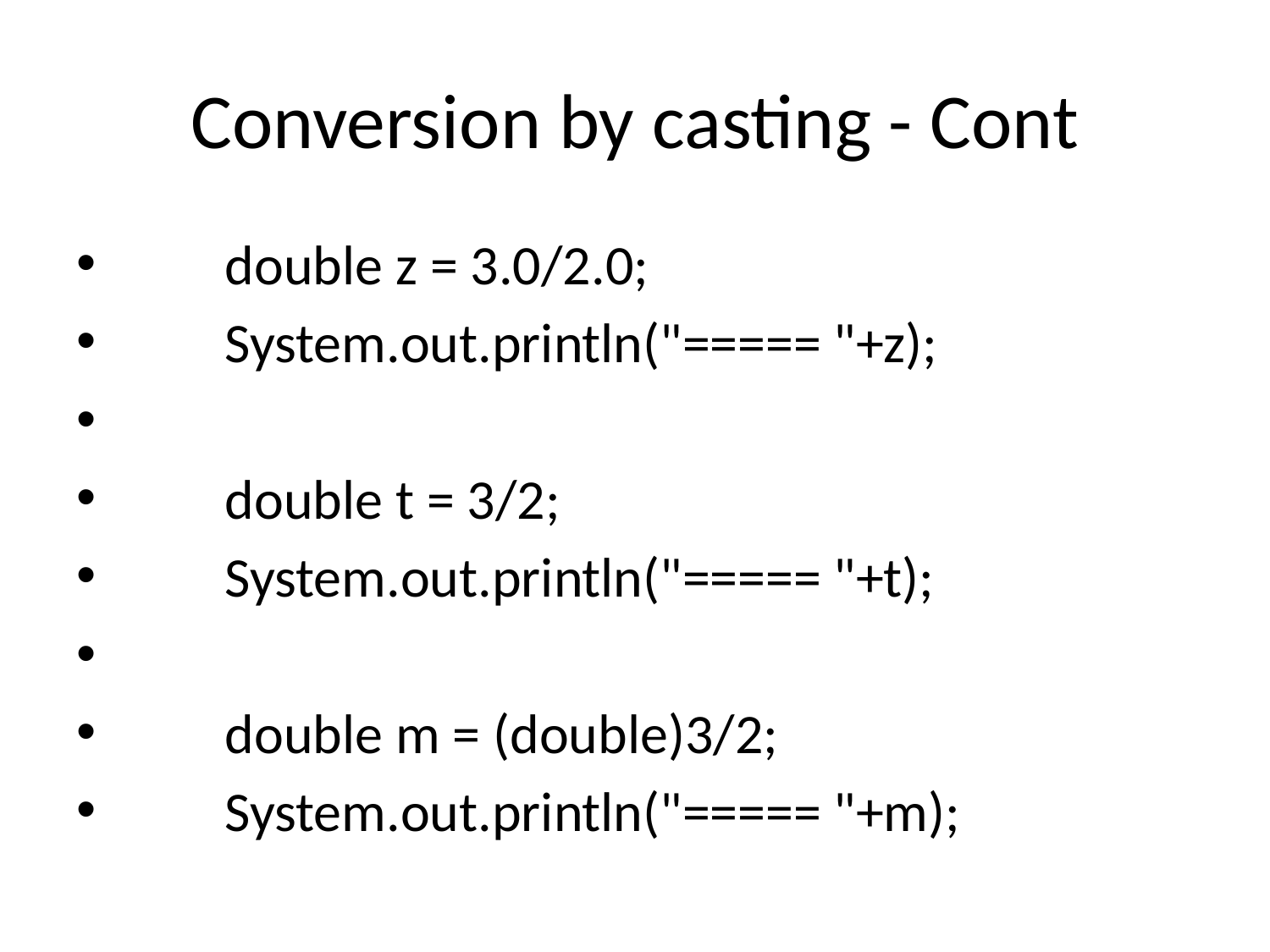

# Conversion by casting - Cont
        double z = 3.0/2.0;
        System.out.println("===== "+z);

        double t = 3/2;
        System.out.println("===== "+t);

        double m = (double)3/2;
        System.out.println("===== "+m);